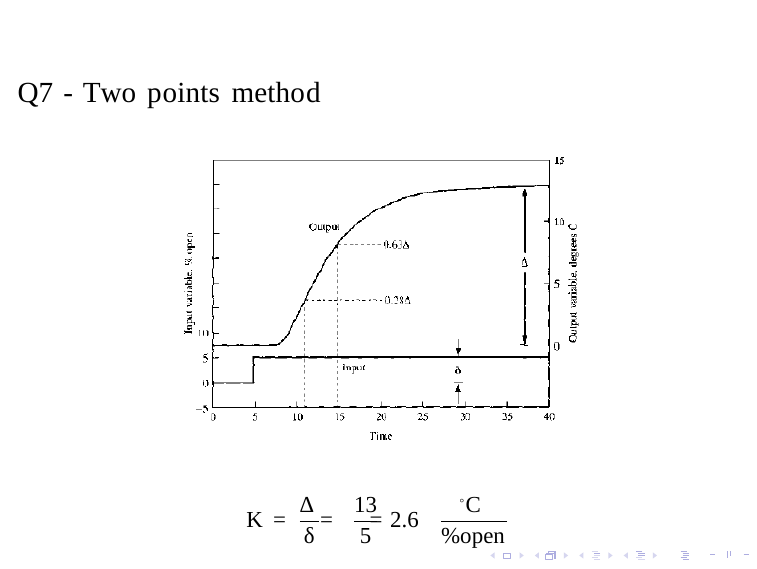

Q7 - Two points method

∆
13
◦C
K =     =      = 2.6

δ       5
%open